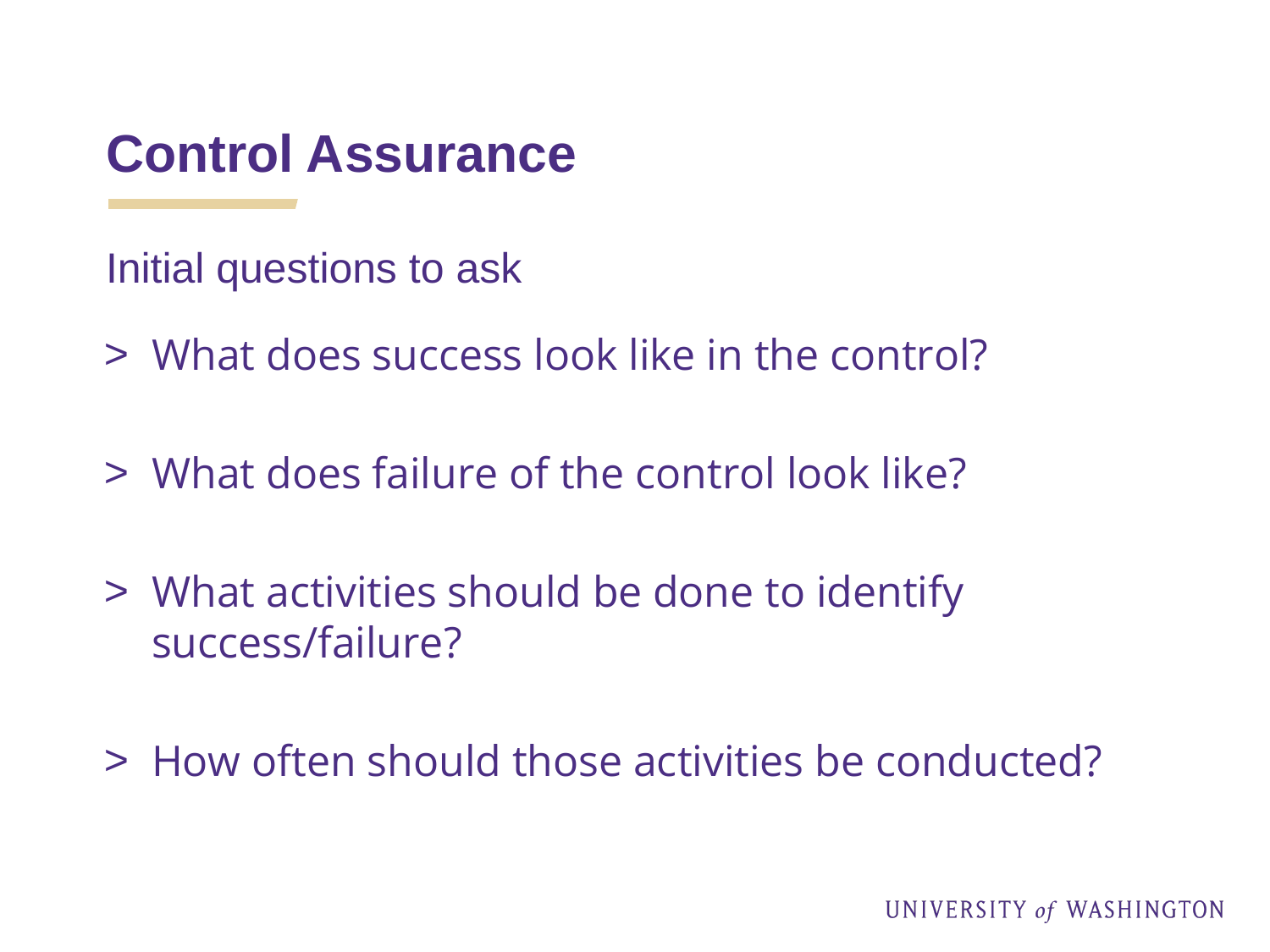

# Control Assurance
Initial questions to ask
What does success look like in the control?

What does failure of the control look like?

What activities should be done to identify success/failure?

How often should those activities be conducted?